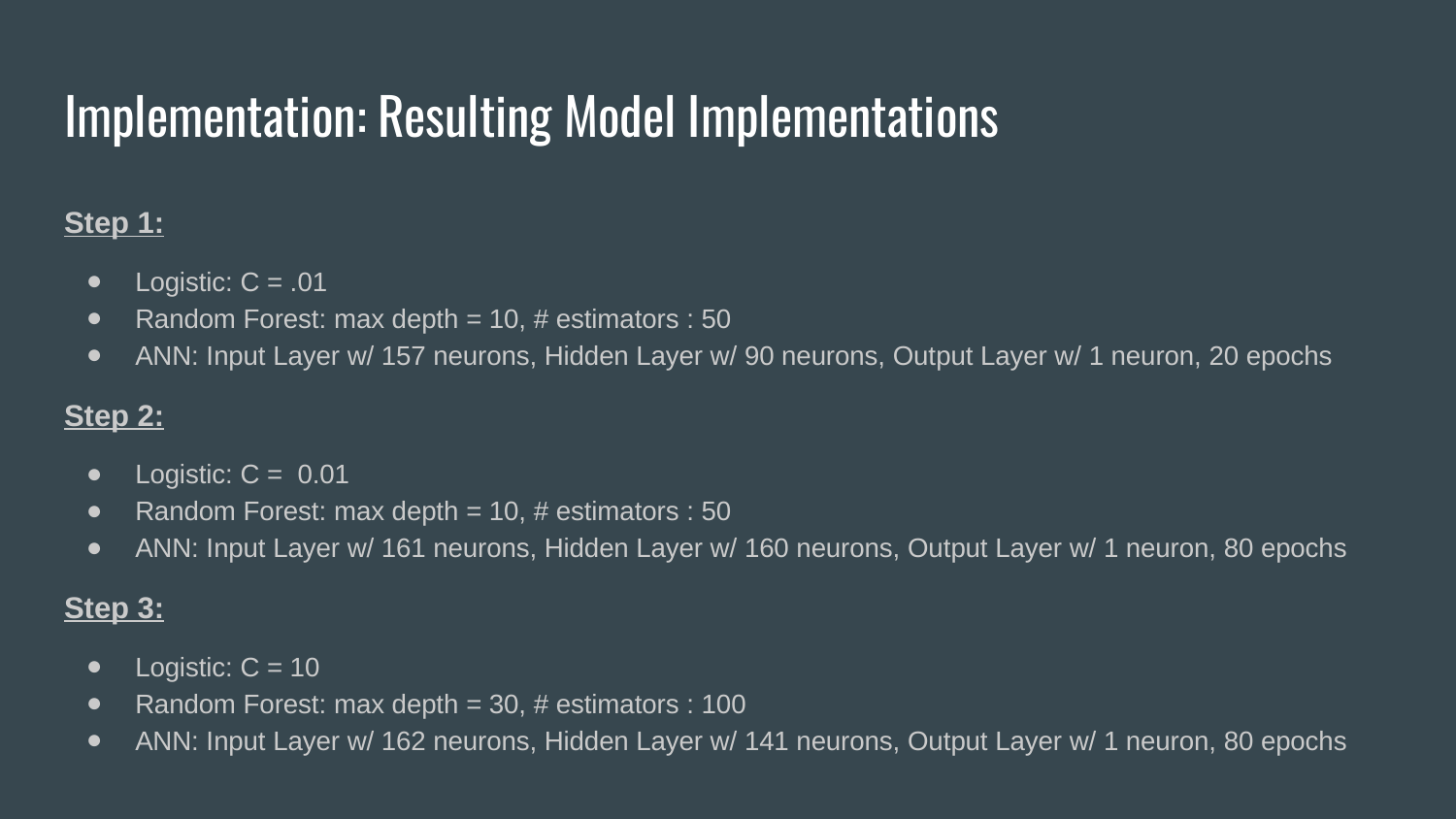

# Implementation: Resulting Model Implementations
Step 1:
Logistic: C = .01
Random Forest: max depth = 10, # estimators : 50
ANN: Input Layer w/ 157 neurons, Hidden Layer w/ 90 neurons, Output Layer w/ 1 neuron, 20 epochs
Step 2:
Logistic: C =  0.01
Random Forest: max depth = 10, # estimators : 50
ANN: Input Layer w/ 161 neurons, Hidden Layer w/ 160 neurons, Output Layer w/ 1 neuron, 80 epochs
Step 3:
Logistic: C = 10
Random Forest: max depth = 30, # estimators : 100
ANN: Input Layer w/ 162 neurons, Hidden Layer w/ 141 neurons, Output Layer w/ 1 neuron, 80 epochs